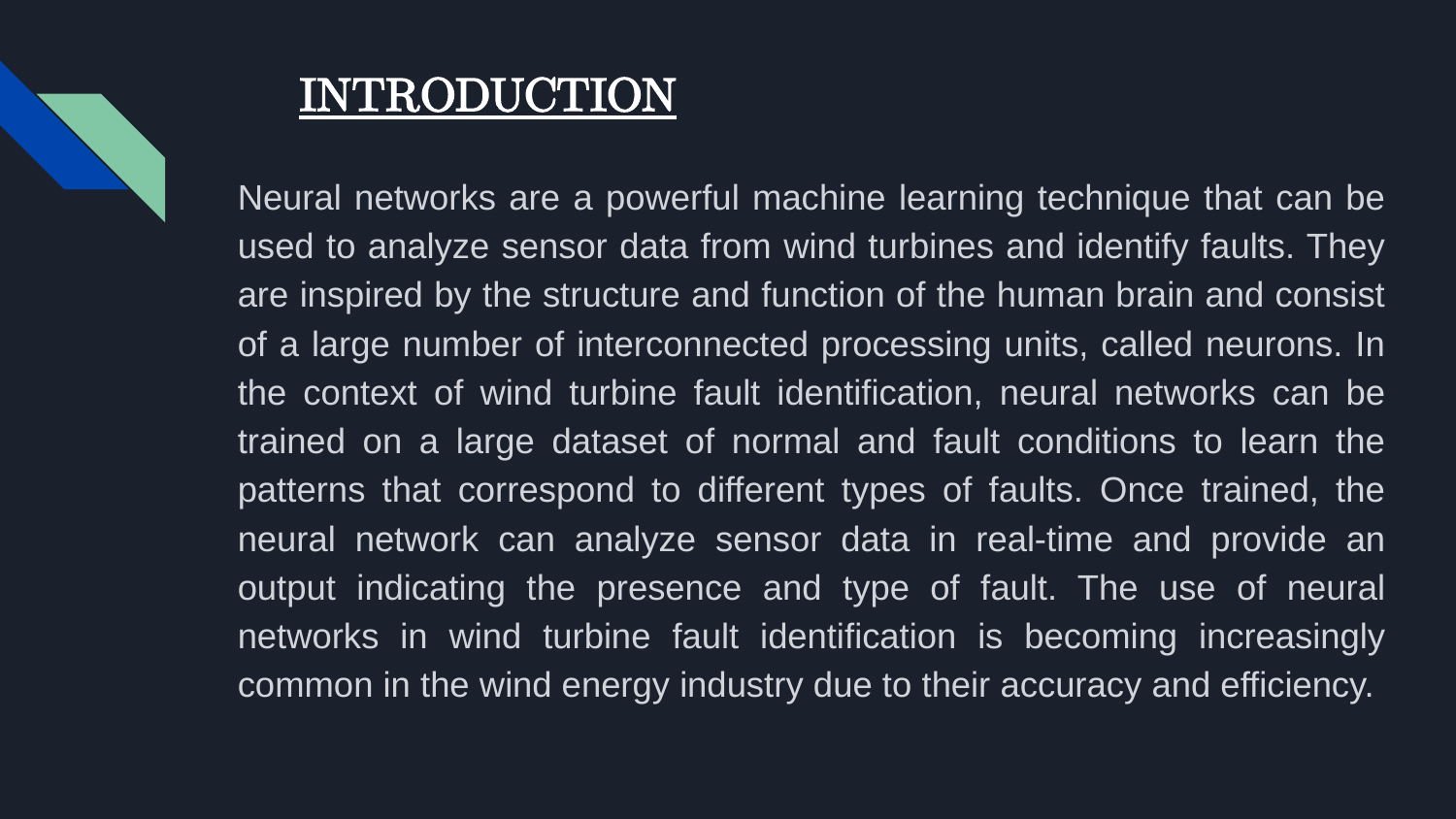

# INTRODUCTION
Neural networks are a powerful machine learning technique that can be used to analyze sensor data from wind turbines and identify faults. They are inspired by the structure and function of the human brain and consist of a large number of interconnected processing units, called neurons. In the context of wind turbine fault identification, neural networks can be trained on a large dataset of normal and fault conditions to learn the patterns that correspond to different types of faults. Once trained, the neural network can analyze sensor data in real-time and provide an output indicating the presence and type of fault. The use of neural networks in wind turbine fault identification is becoming increasingly common in the wind energy industry due to their accuracy and efficiency.